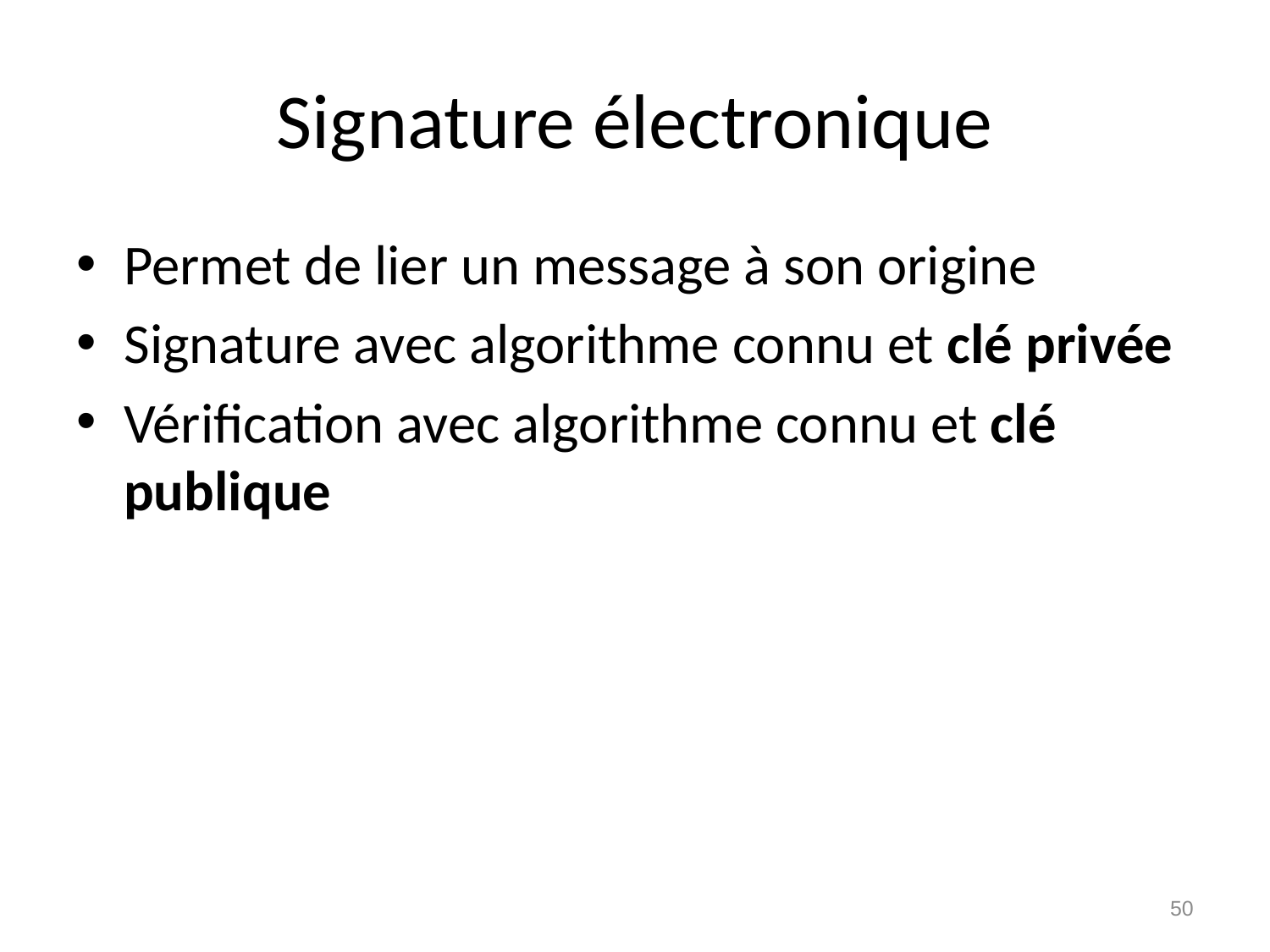

# Signature électronique
Permet de lier un message à son origine
Signature avec algorithme connu et clé privée
Vérification avec algorithme connu et clé publique

50